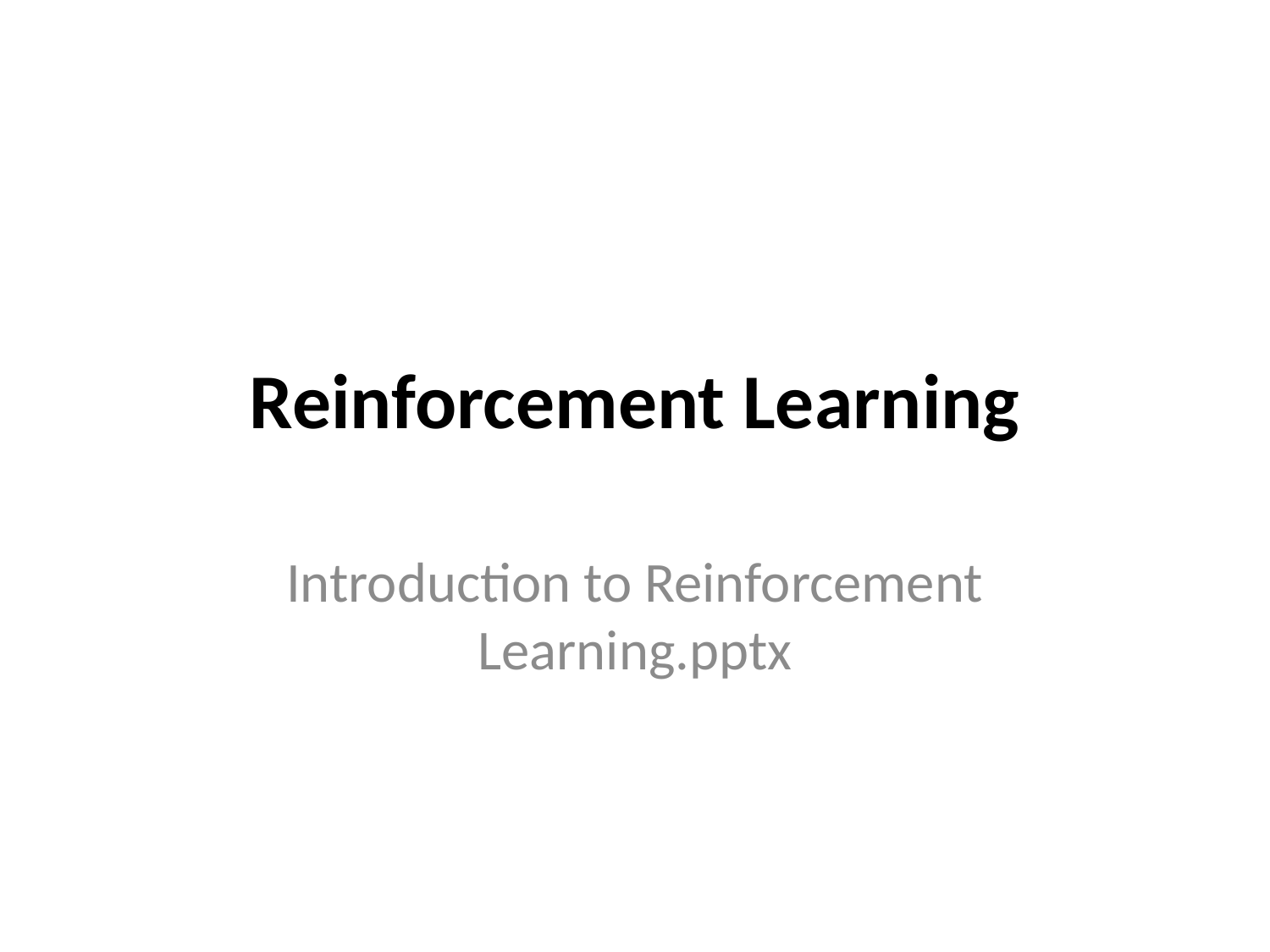

# Reinforcement Learning
Introduction to Reinforcement Learning.pptx